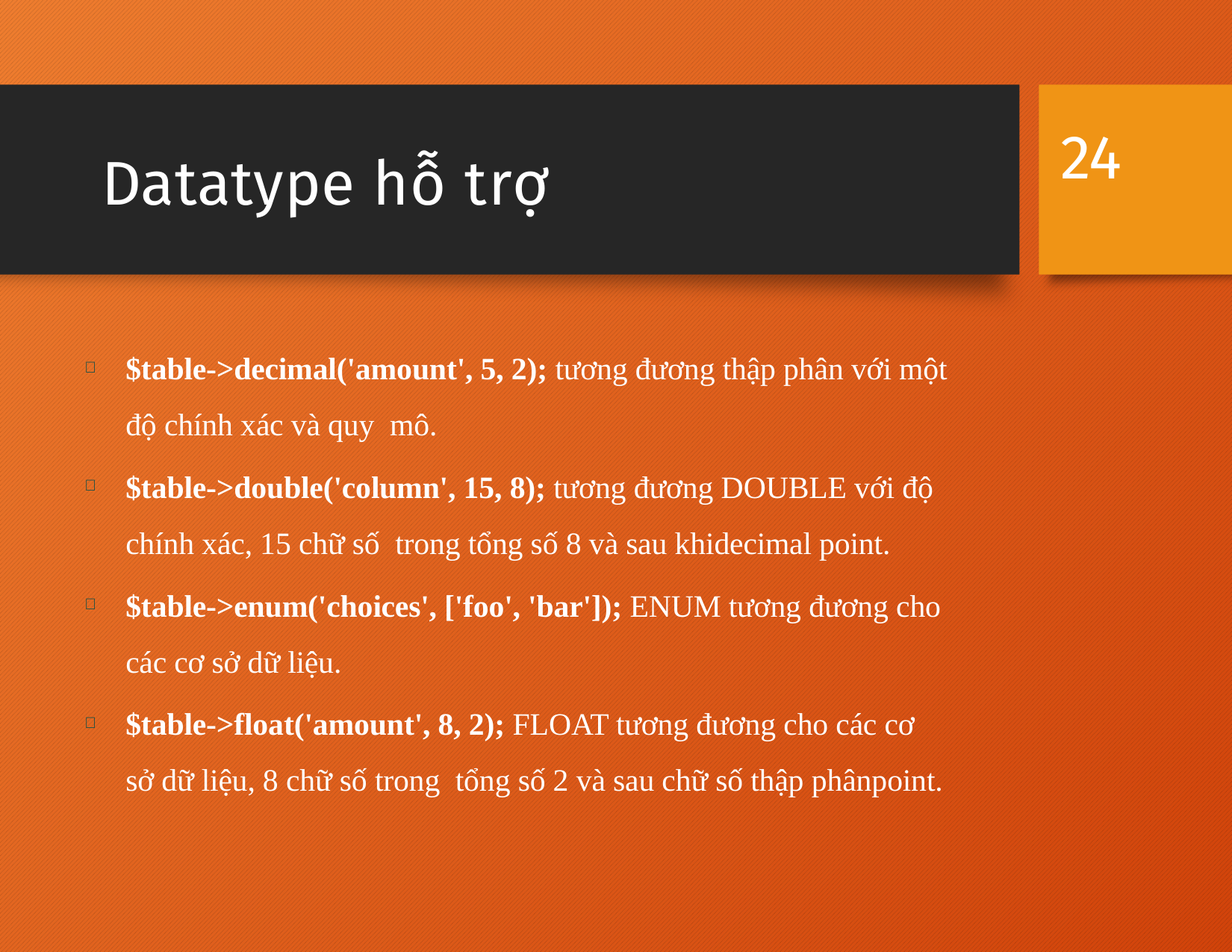

# Datatype hỗ trợ
24
$table->decimal('amount', 5, 2); tương đương thập phân với một độ chính xác và quy  mô.
$table->double('column', 15, 8); tương đương DOUBLE với độ chính xác, 15 chữ số  trong tổng số 8 và sau khidecimal point.
$table->enum('choices', ['foo', 'bar']); ENUM tương đương cho các cơ sở dữ liệu.
$table->float('amount', 8, 2); FLOAT tương đương cho các cơ sở dữ liệu, 8 chữ số trong  tổng số 2 và sau chữ số thập phânpoint.